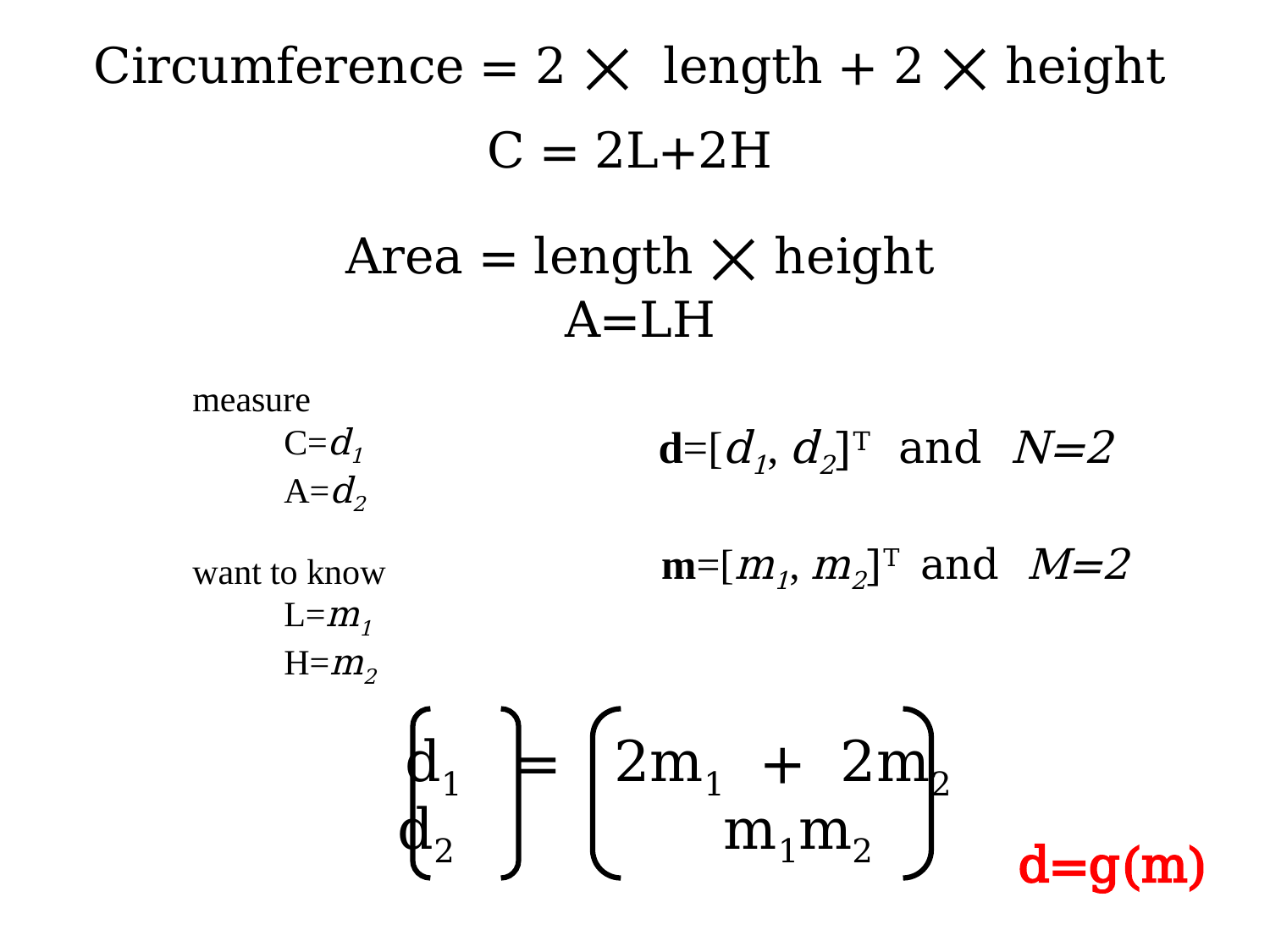

Circumference = 2 ⨉  length + 2 ⨉ height
C = 2L+2H
Area = length ⨉ height
A=LH
measure
	C=d1
	A=d2

want to know
	L=m1
	H=m2

d=[d1, d2]T  and  N=2
m=[m1, m2]T  and  M=2

d1   =   2m1  +  2m2
d2               m1m2
d=g(m)